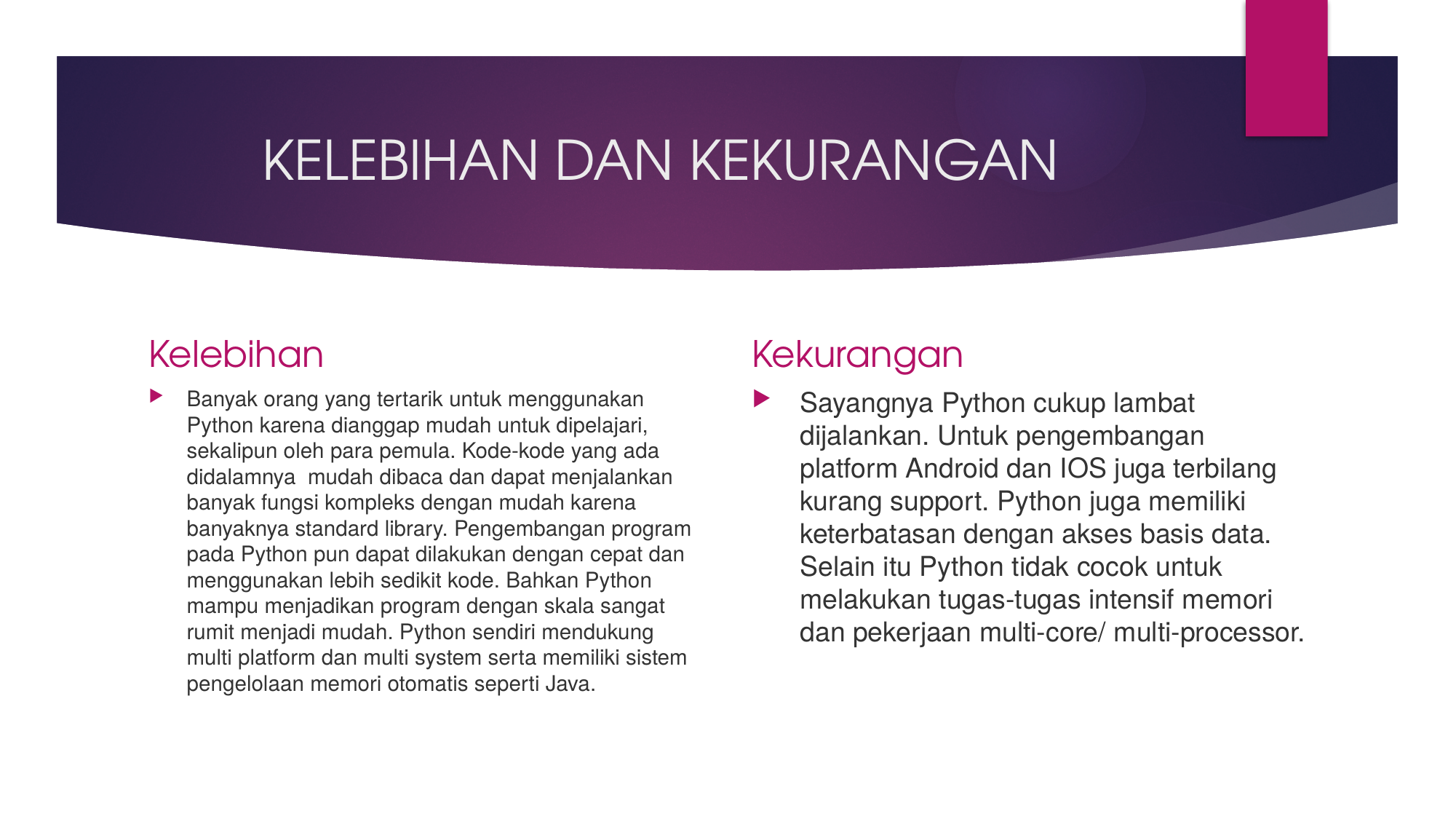

# KELEBIHAN DAN KEKURANGAN
Kelebihan
Kekurangan
Banyak orang yang tertarik untuk menggunakan Python karena dianggap mudah untuk dipelajari, sekalipun oleh para pemula. Kode-kode yang ada didalamnya  mudah dibaca dan dapat menjalankan banyak fungsi kompleks dengan mudah karena banyaknya standard library. Pengembangan program pada Python pun dapat dilakukan dengan cepat dan menggunakan lebih sedikit kode. Bahkan Python mampu menjadikan program dengan skala sangat rumit menjadi mudah. Python sendiri mendukung multi platform dan multi system serta memiliki sistem pengelolaan memori otomatis seperti Java.
Sayangnya Python cukup lambat dijalankan. Untuk pengembangan platform Android dan IOS juga terbilang  kurang support. Python juga memiliki keterbatasan dengan akses basis data. Selain itu Python tidak cocok untuk melakukan tugas-tugas intensif memori dan pekerjaan multi-core/ multi-processor.